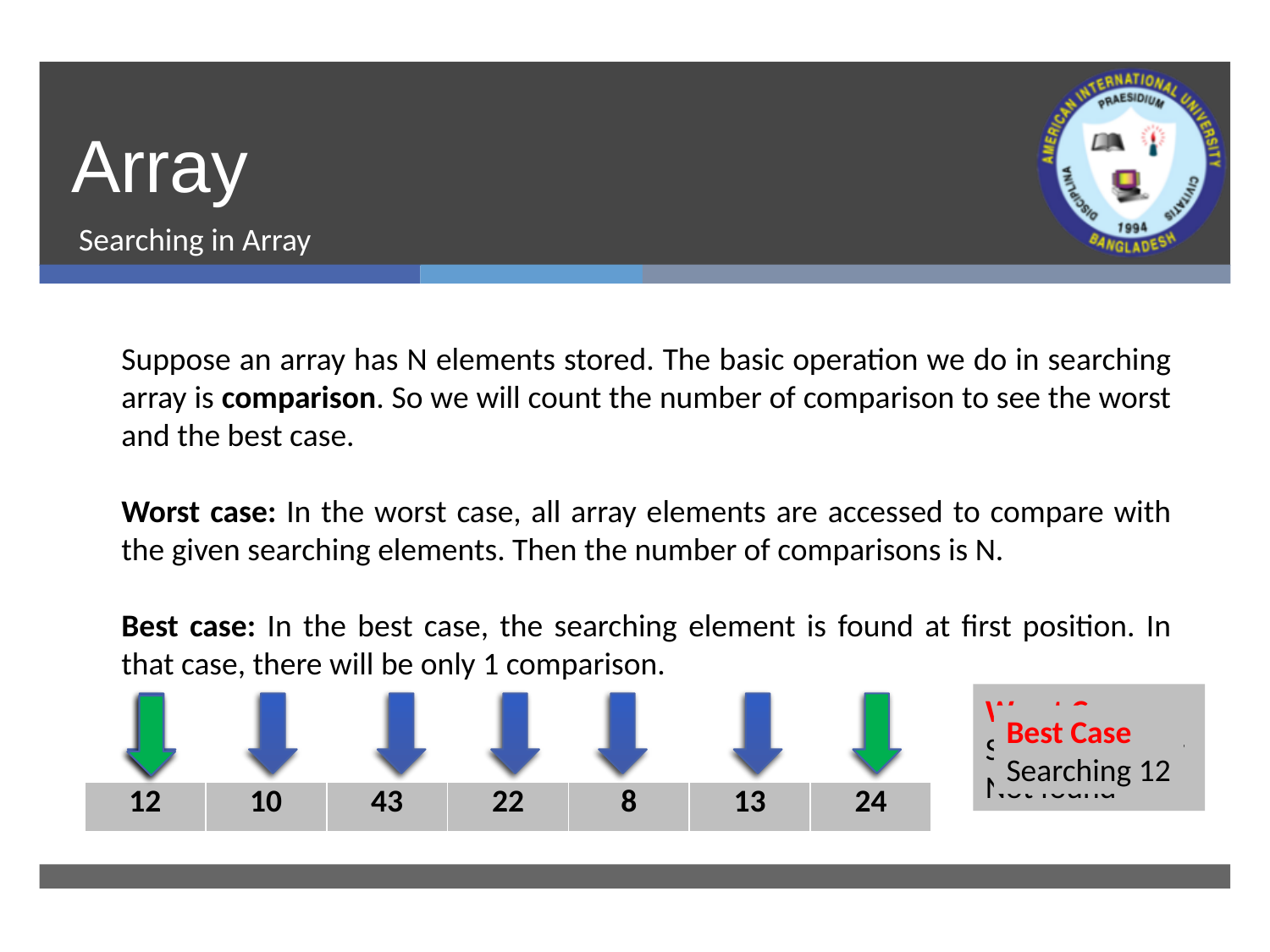

# Array
Searching in Array
Suppose an array has N elements stored. The basic operation we do in searching array is comparison. So we will count the number of comparison to see the worst and the best case.

Worst case: In the worst case, all array elements are accessed to compare with the given searching elements. Then the number of comparisons is N.

Best case: In the best case, the searching element is found at first position. In that case, there will be only 1 comparison.

Worst Case
Searching 24 or
Not found

Best Case
Searching 12
| 12 | 10 | 43 | 22 | 8 | 13 | 24 |
| --- | --- | --- | --- | --- | --- | --- |